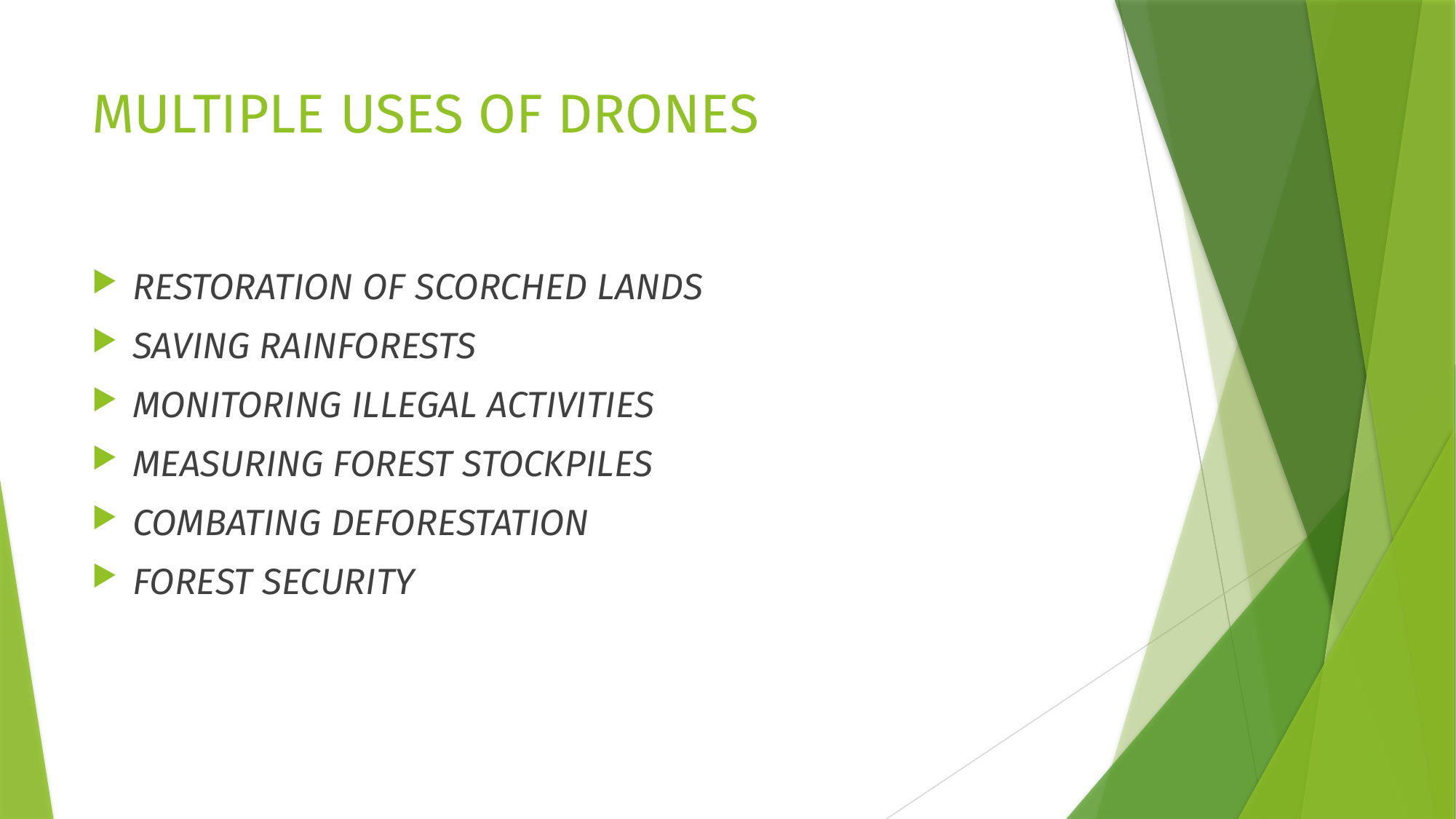

# MULTIPLE USES OF DRONES
RESTORATION OF SCORCHED LANDS
SAVING RAINFORESTS
MONITORING ILLEGAL ACTIVITIES
MEASURING FOREST STOCKPILES
COMBATING DEFORESTATION
FOREST SECURITY